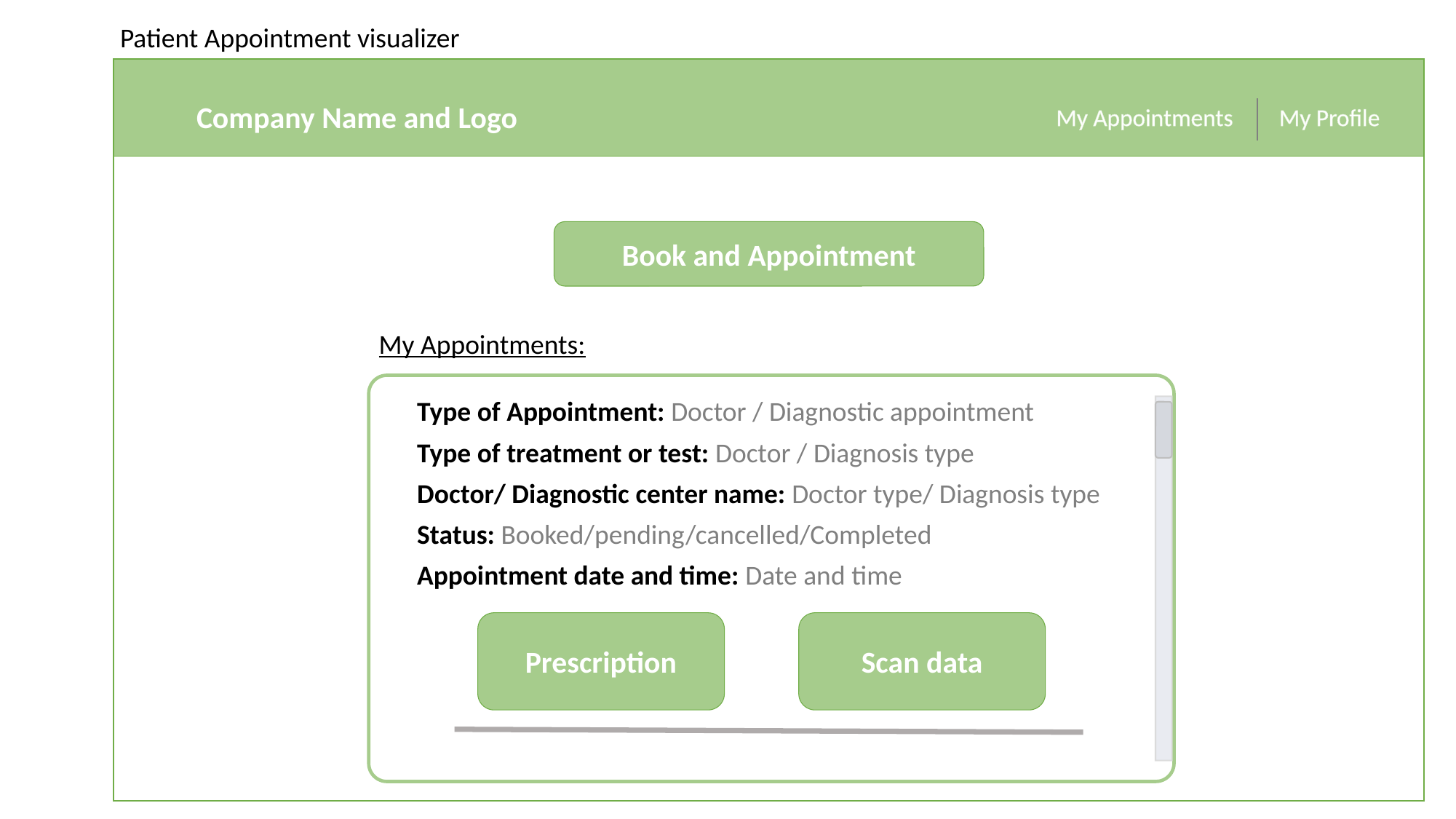

Patient Appointment visualizer

Company Name and Logo
My Appointments
My Profile
Book and Appointment
My Appointments:
Type of Appointment: Doctor / Diagnostic appointment
Type of treatment or test: Doctor / Diagnosis type
Doctor/ Diagnostic center name: Doctor type/ Diagnosis type
Status: Booked/pending/cancelled/Completed
Appointment date and time: Date and time

Prescription
Scan data